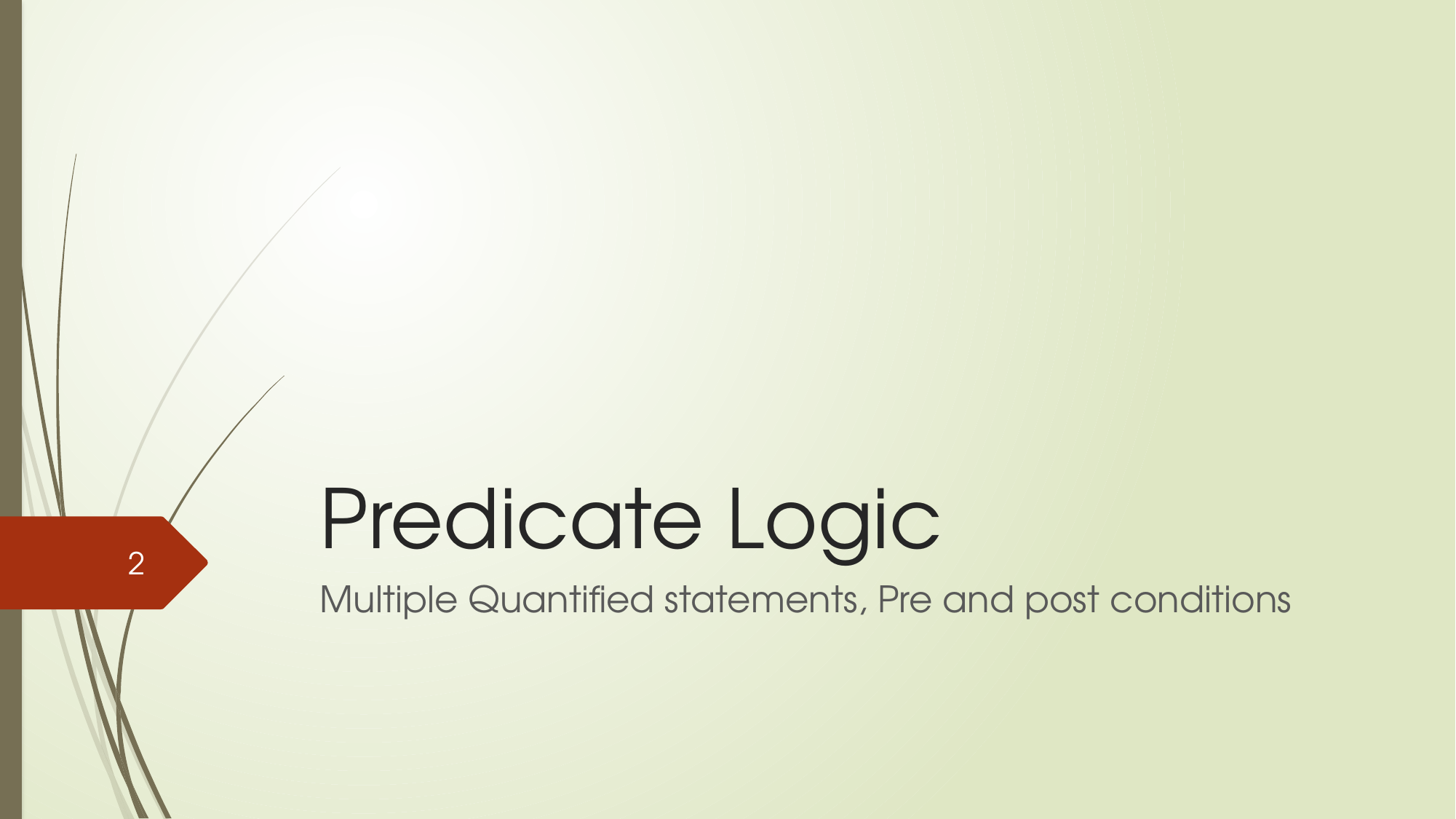

# Predicate Logic
2
Multiple Quantified statements, Pre and post conditions